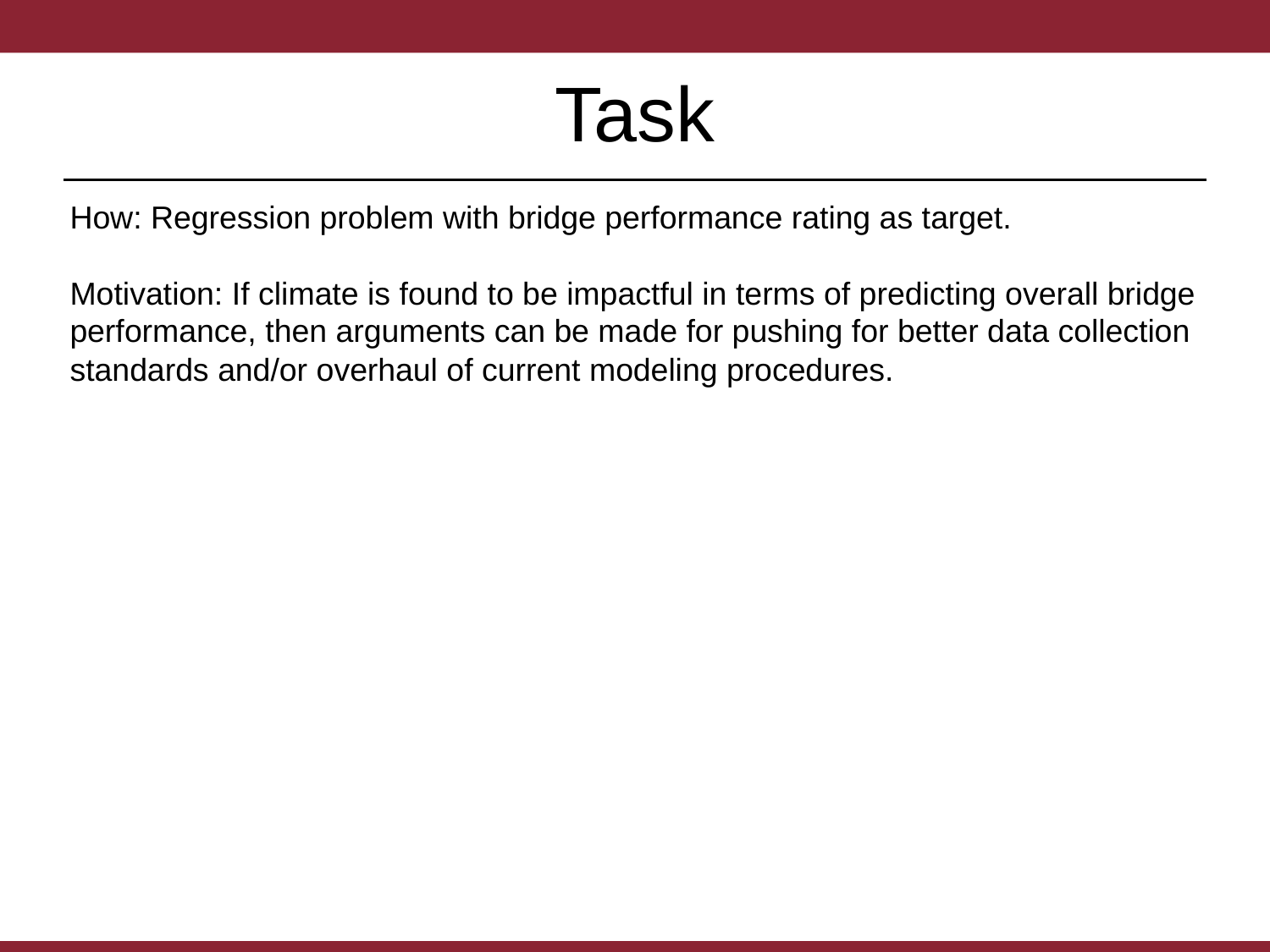

# Task
How: Regression problem with bridge performance rating as target.

Motivation: If climate is found to be impactful in terms of predicting overall bridge performance, then arguments can be made for pushing for better data collection standards and/or overhaul of current modeling procedures.